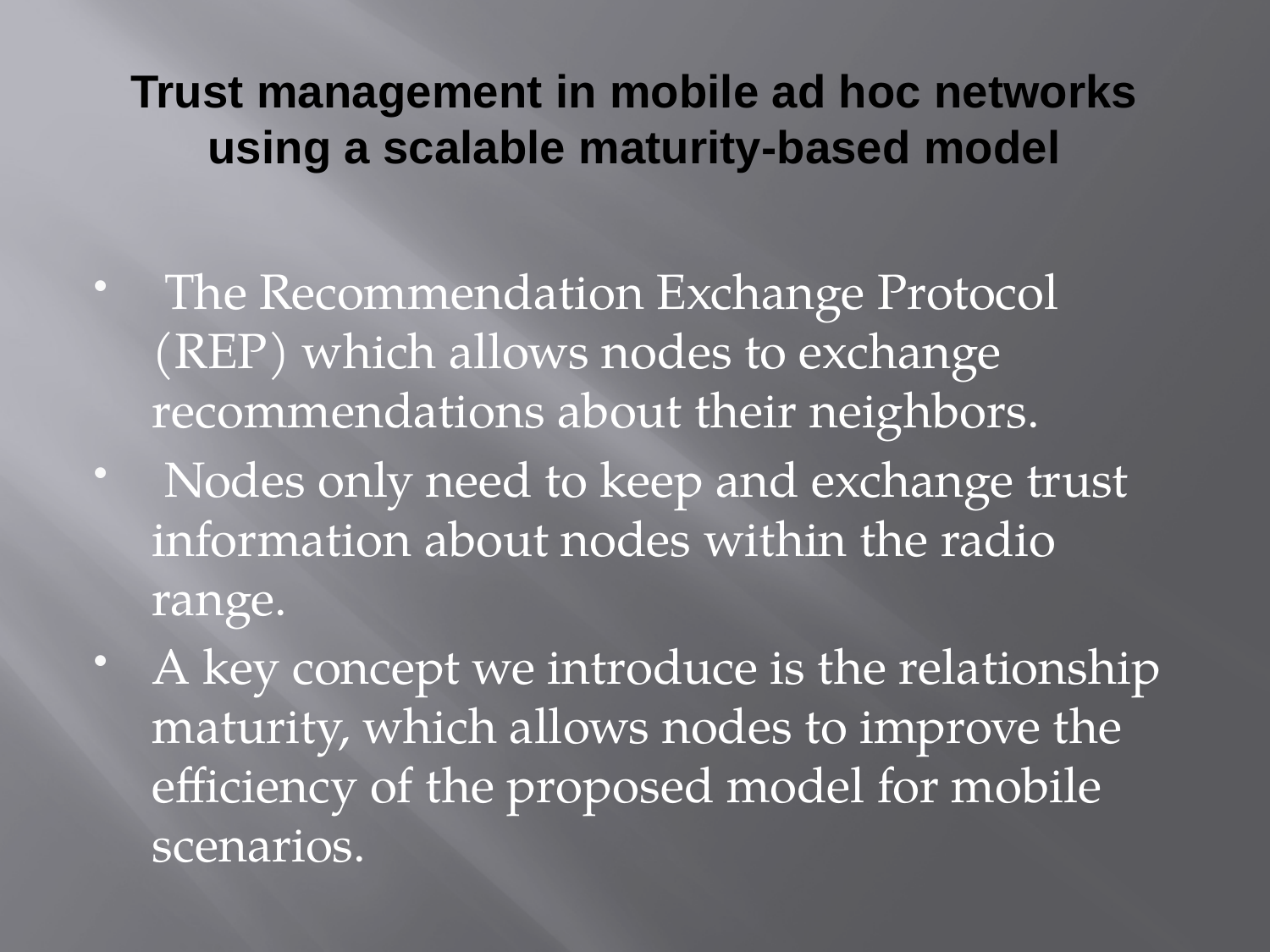

# Trust management in mobile ad hoc networks using a scalable maturity-based model
 The Recommendation Exchange Protocol (REP) which allows nodes to exchange recommendations about their neighbors.
 Nodes only need to keep and exchange trust information about nodes within the radio range.
A key concept we introduce is the relationship maturity, which allows nodes to improve the efficiency of the proposed model for mobile scenarios.